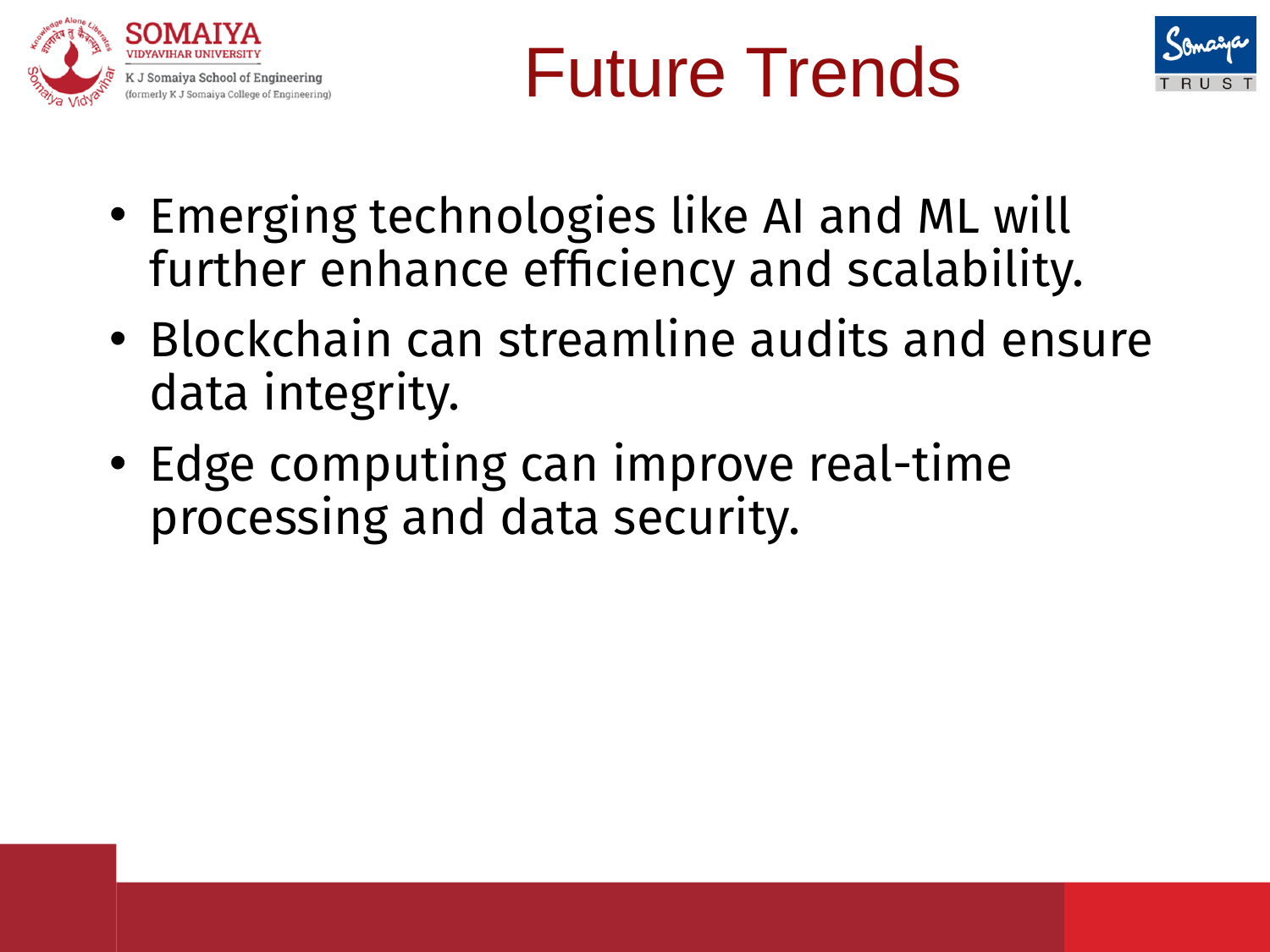

# Future Trends
Emerging technologies like AI and ML will further enhance efficiency and scalability.
Blockchain can streamline audits and ensure data integrity.
Edge computing can improve real-time processing and data security.